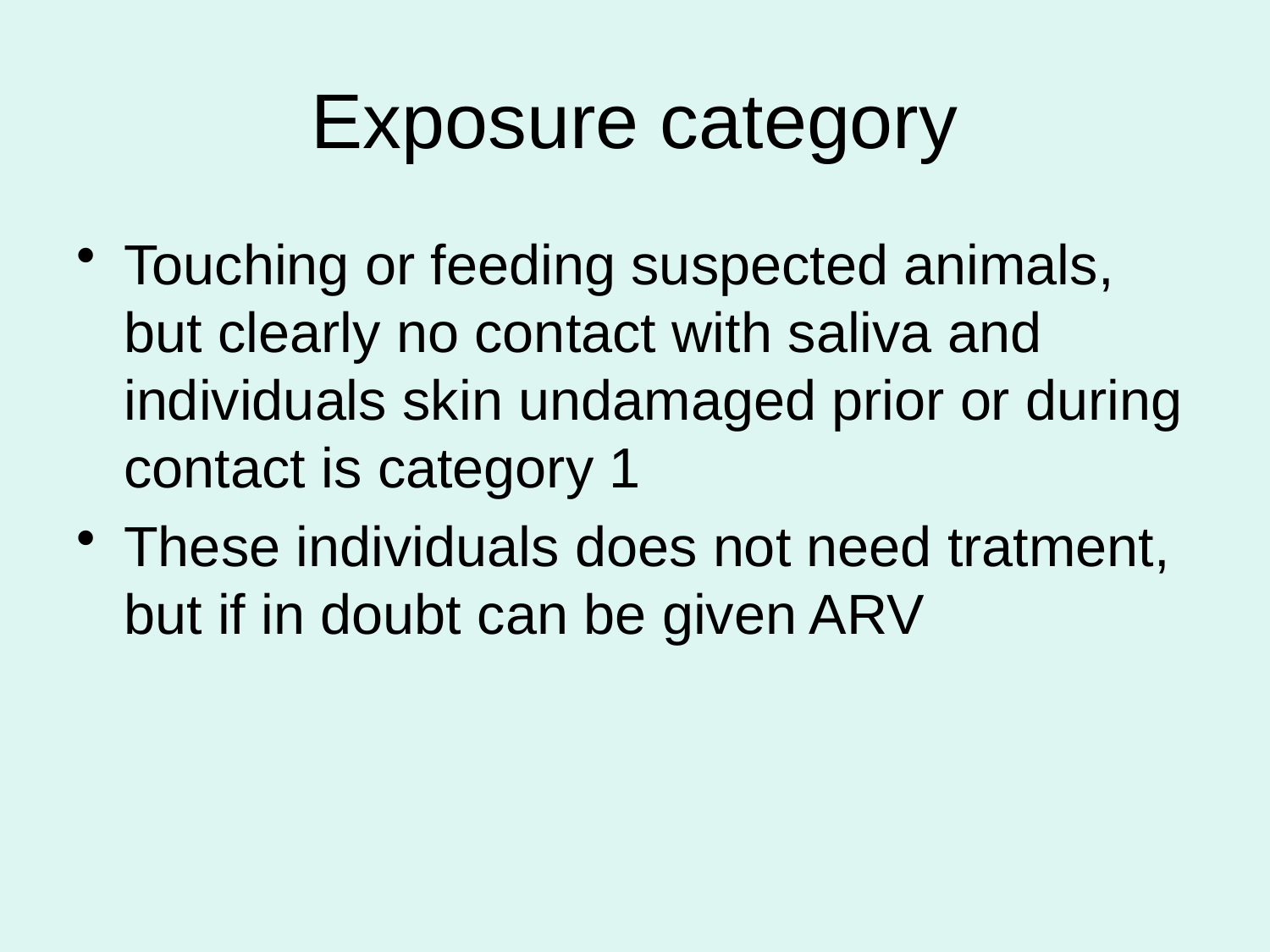

# Exposure category
Touching or feeding suspected animals, but clearly no contact with saliva and individuals skin undamaged prior or during contact is category 1
These individuals does not need tratment, but if in doubt can be given ARV